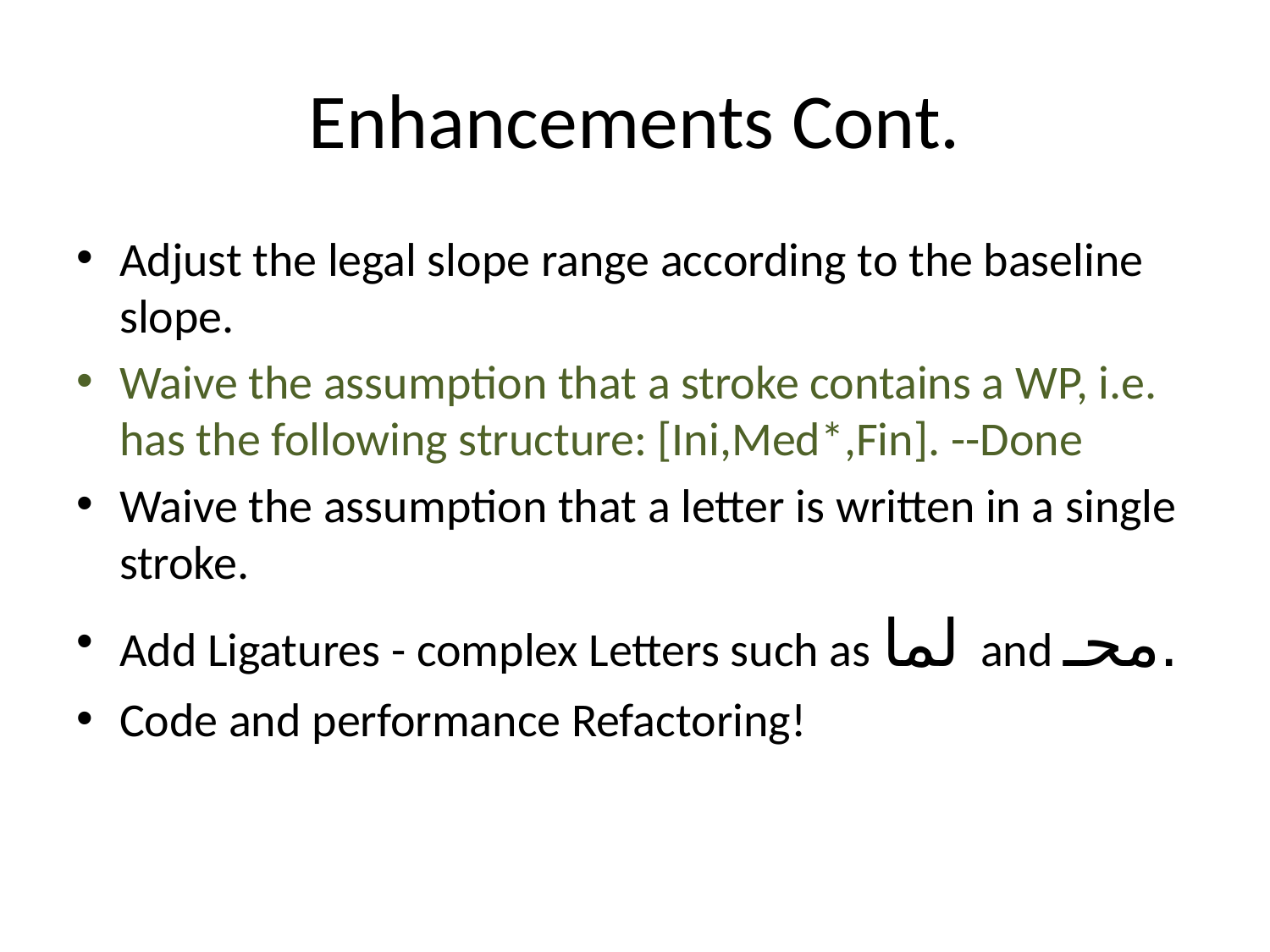

# Enhancements Cont.
Adjust the legal slope range according to the baseline slope.
Waive the assumption that a stroke contains a WP, i.e. has the following structure: [Ini,Med*,Fin]. --Done
Waive the assumption that a letter is written in a single stroke.
Add Ligatures - complex Letters such as لما and محـ.
Code and performance Refactoring!